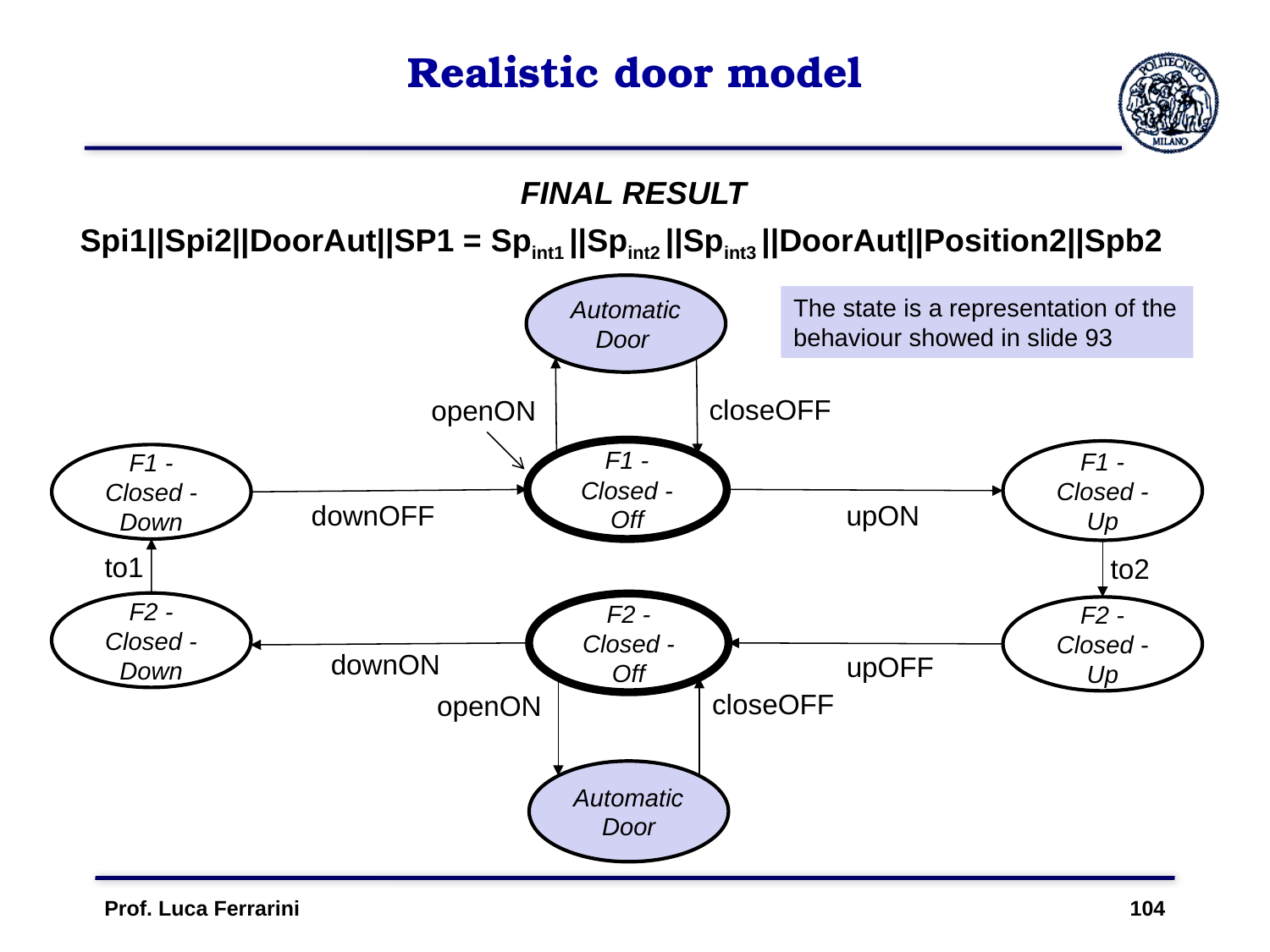

# Realistic door model
FINAL RESULT
Spi1||Spi2||DoorAut||SP1 = Spint1 ||Spint2 ||Spint3 ||DoorAut||Position2||Spb2
Automatic Door
closeOFF
openON
F1 - Closed - Off
F1 - Closed - Up
F1 - Closed - Down
upON
downOFF
to1
to2
F2 - Closed - Down
F2 - Closed - Off
F2 - Closed - Up
downON
upOFF
Automatic Door
The state is a representation of the behaviour showed in slide 93
closeOFF
openON
Prof. Luca Ferrarini                                                                                                                                            104